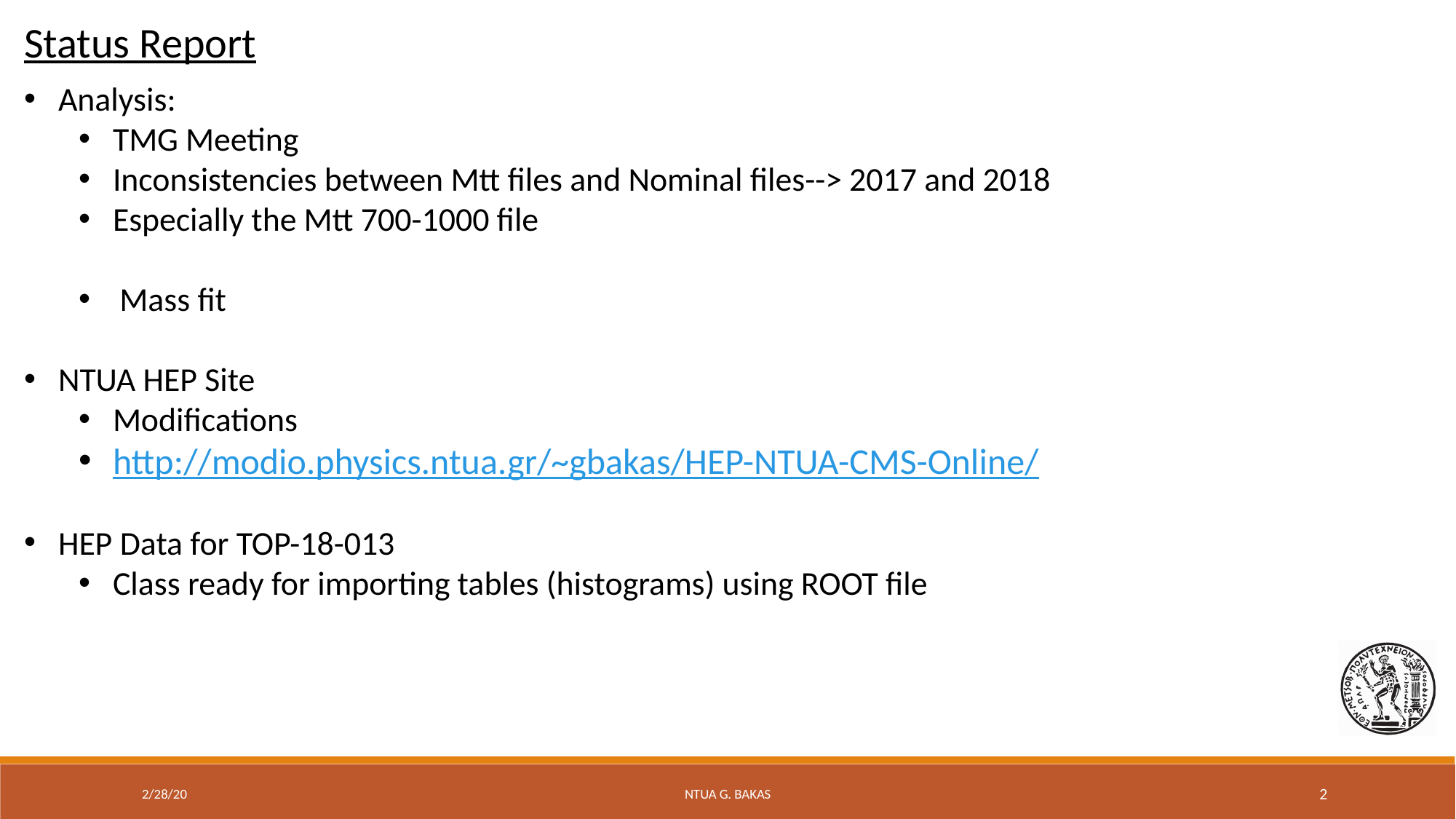

Status Report
Analysis:
TMG Meeting
Inconsistencies between Mtt files and Nominal files--> 2017 and 2018
Especially the Mtt 700-1000 file

Mass fit

NTUA HEP Site
Modifications
http://modio.physics.ntua.gr/~gbakas/HEP-NTUA-CMS-Online/

HEP Data for TOP-18-013
Class ready for importing tables (histograms) using ROOT file
2/28/20
NTUA G. Bakas
2